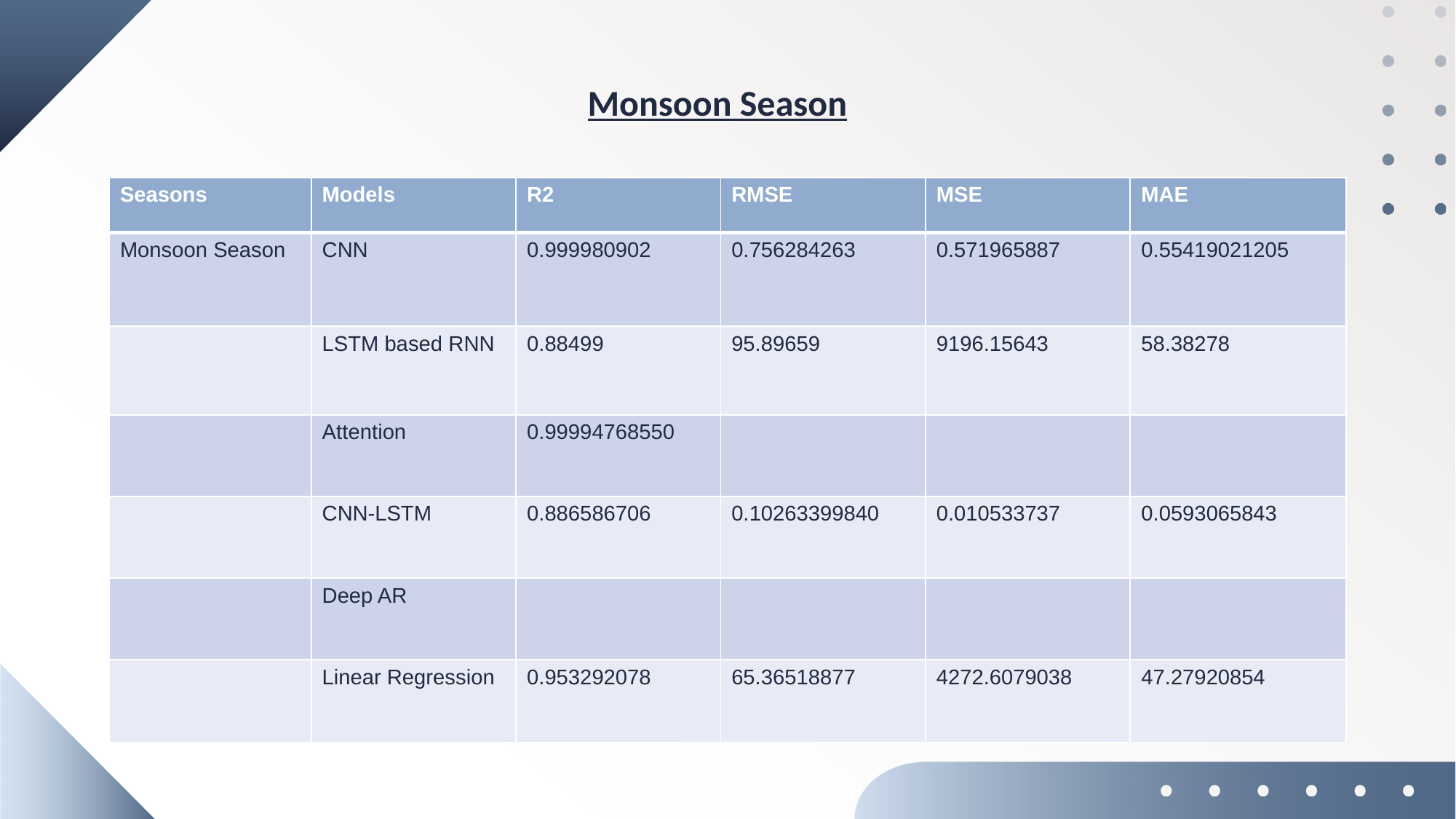

Monsoon Season
| Seasons | Models | R2 | RMSE | MSE | MAE |
| --- | --- | --- | --- | --- | --- |
| Monsoon Season | CNN | 0.999980902 | 0.756284263 | 0.571965887 | 0.55419021205 |
|  | LSTM based RNN | 0.88499 | 95.89659 | 9196.15643 | 58.38278 |
|  | Attention | 0.99994768550 |  |  |  |
|  | CNN-LSTM | 0.886586706 | 0.10263399840 | 0.010533737 | 0.0593065843 |
|  | Deep AR |  |  |  |  |
|  | Linear Regression | 0.953292078 | 65.36518877 | 4272.6079038 | 47.27920854 |